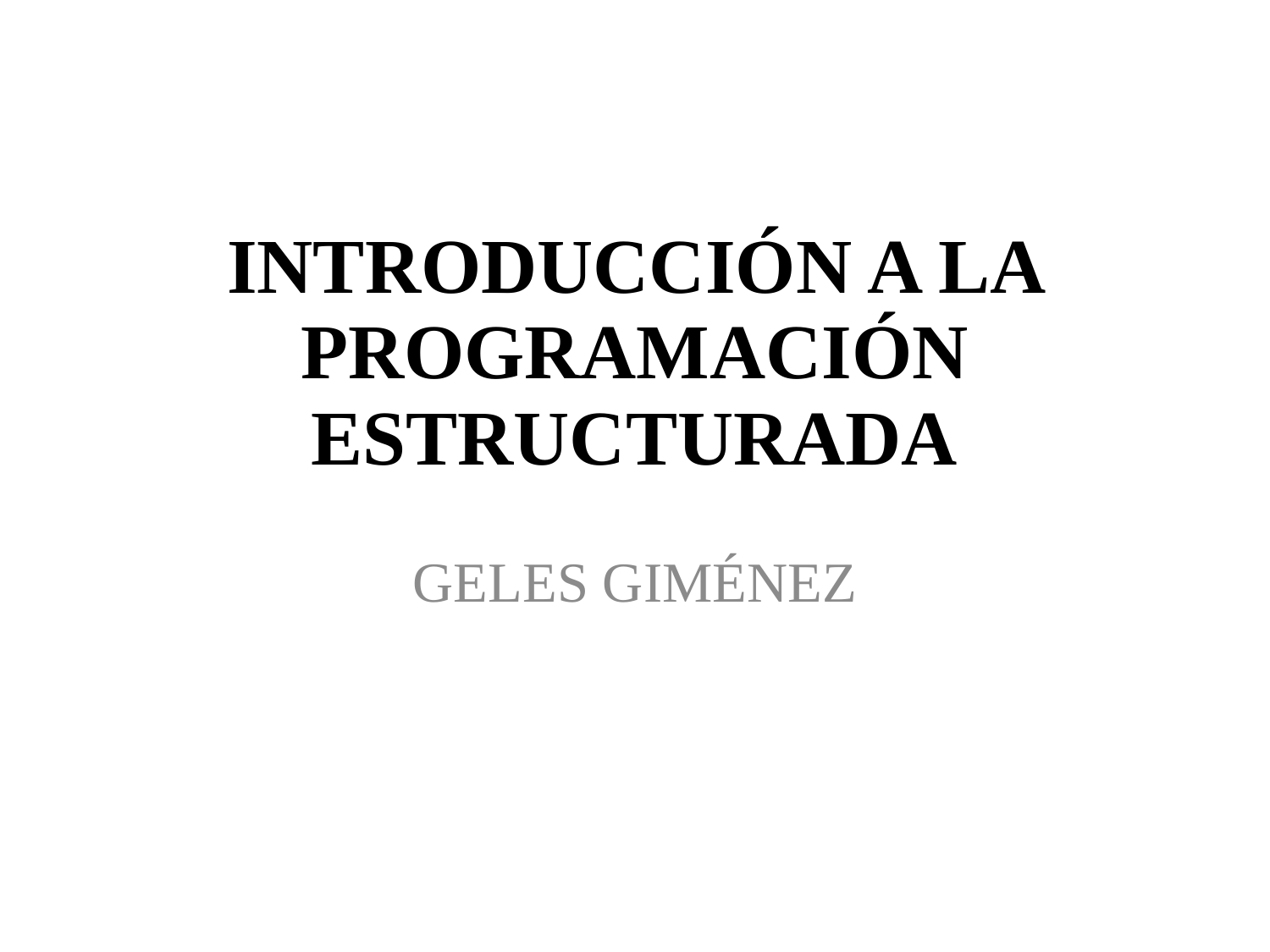

INTRODUCCIÓN A LA PROGRAMACIÓN ESTRUCTURADA
GELES GIMÉNEZ